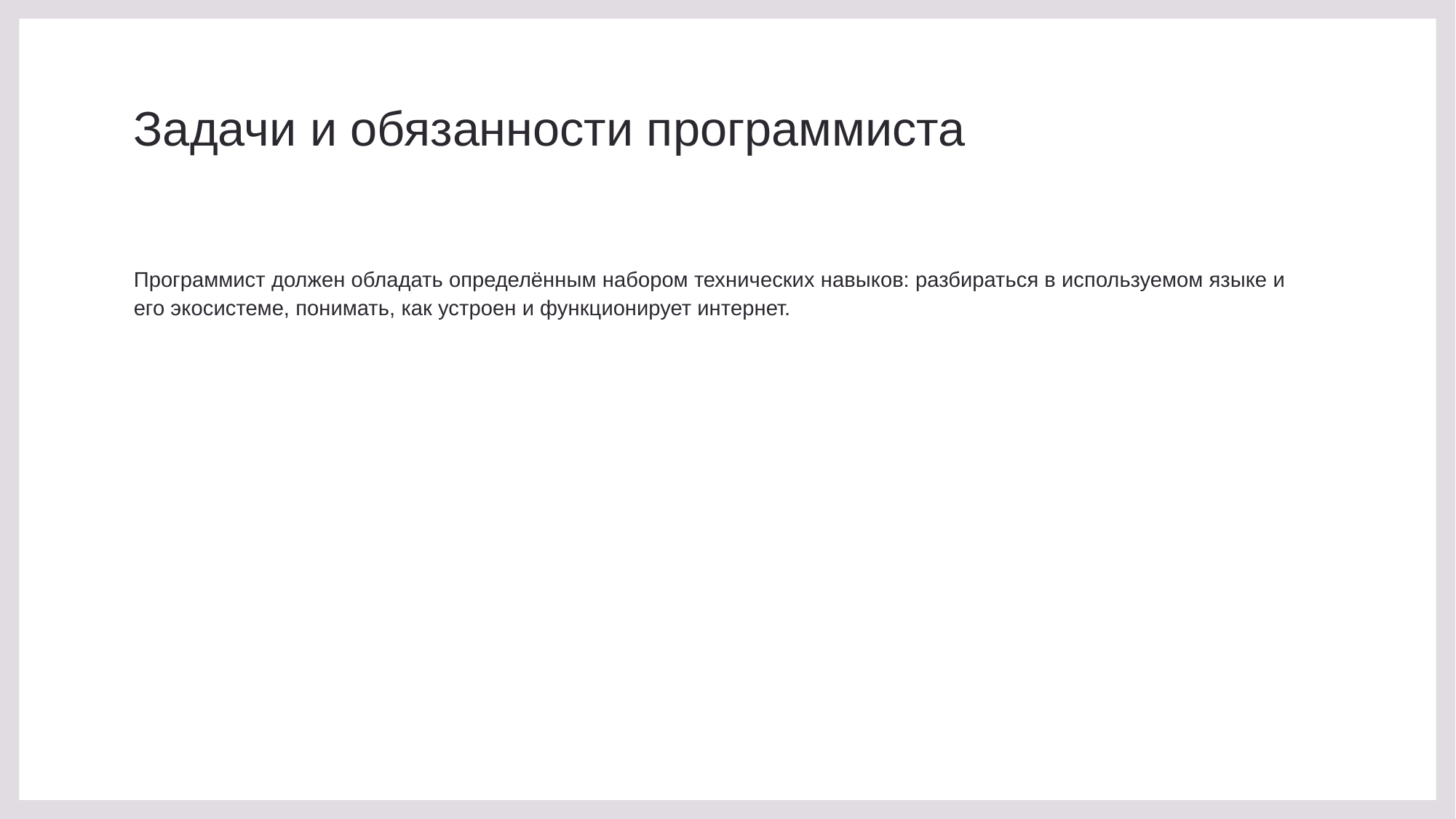

# Задачи и обязанности программиста

Программист должен обладать определённым набором технических навыков: разбираться в используемом языке и его экосистеме, понимать, как устроен и функционирует интернет.